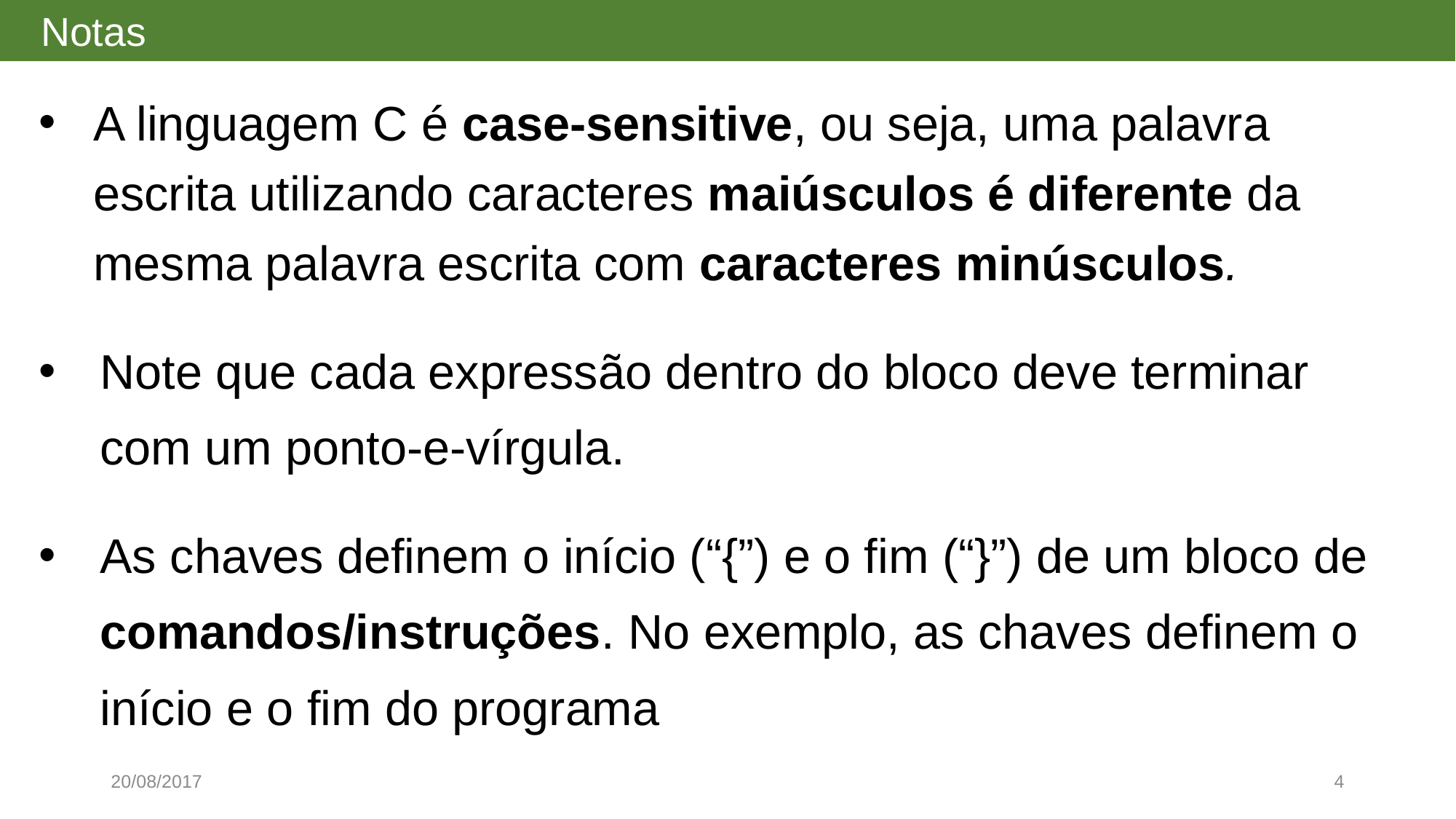

# Notas
A linguagem C é case-sensitive, ou seja, uma palavra escrita utilizando caracteres maiúsculos é diferente da mesma palavra escrita com caracteres minúsculos.
Note que cada expressão dentro do bloco deve terminar com um ponto-e-vírgula.
As chaves definem o início (“{”) e o fim (“}”) de um bloco de comandos/instruções. No exemplo, as chaves definem o início e o fim do programa
20/08/2017
4